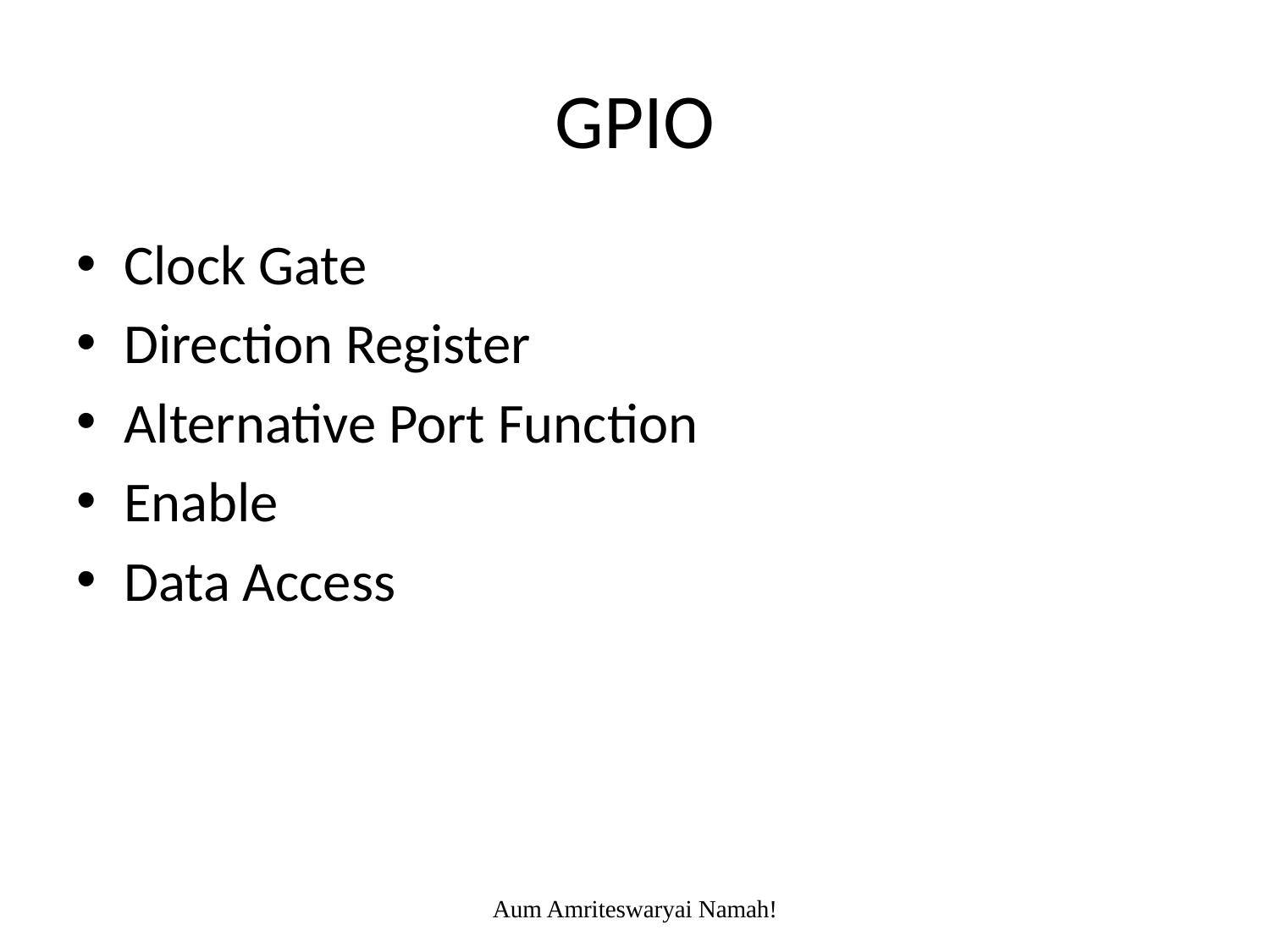

# GPIO
Clock Gate
Direction Register
Alternative Port Function
Enable
Data Access

Aum Amriteswaryai Namah!